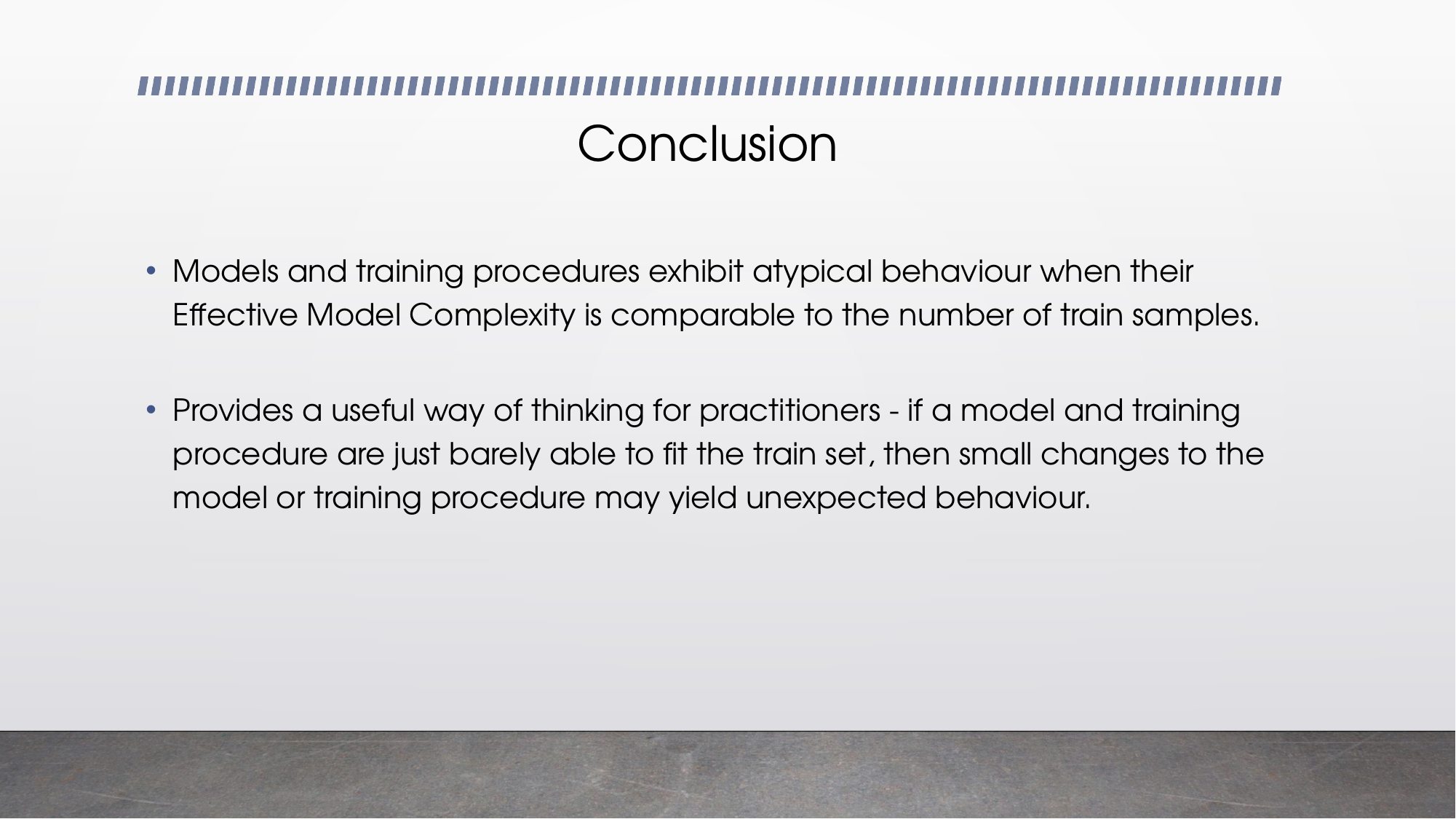

# Conclusion
Models and training procedures exhibit atypical behaviour when their Effective Model Complexity is comparable to the number of train samples.
Provides a useful way of thinking for practitioners - if a model and training procedure are just barely able to fit the train set, then small changes to the model or training procedure may yield unexpected behaviour.